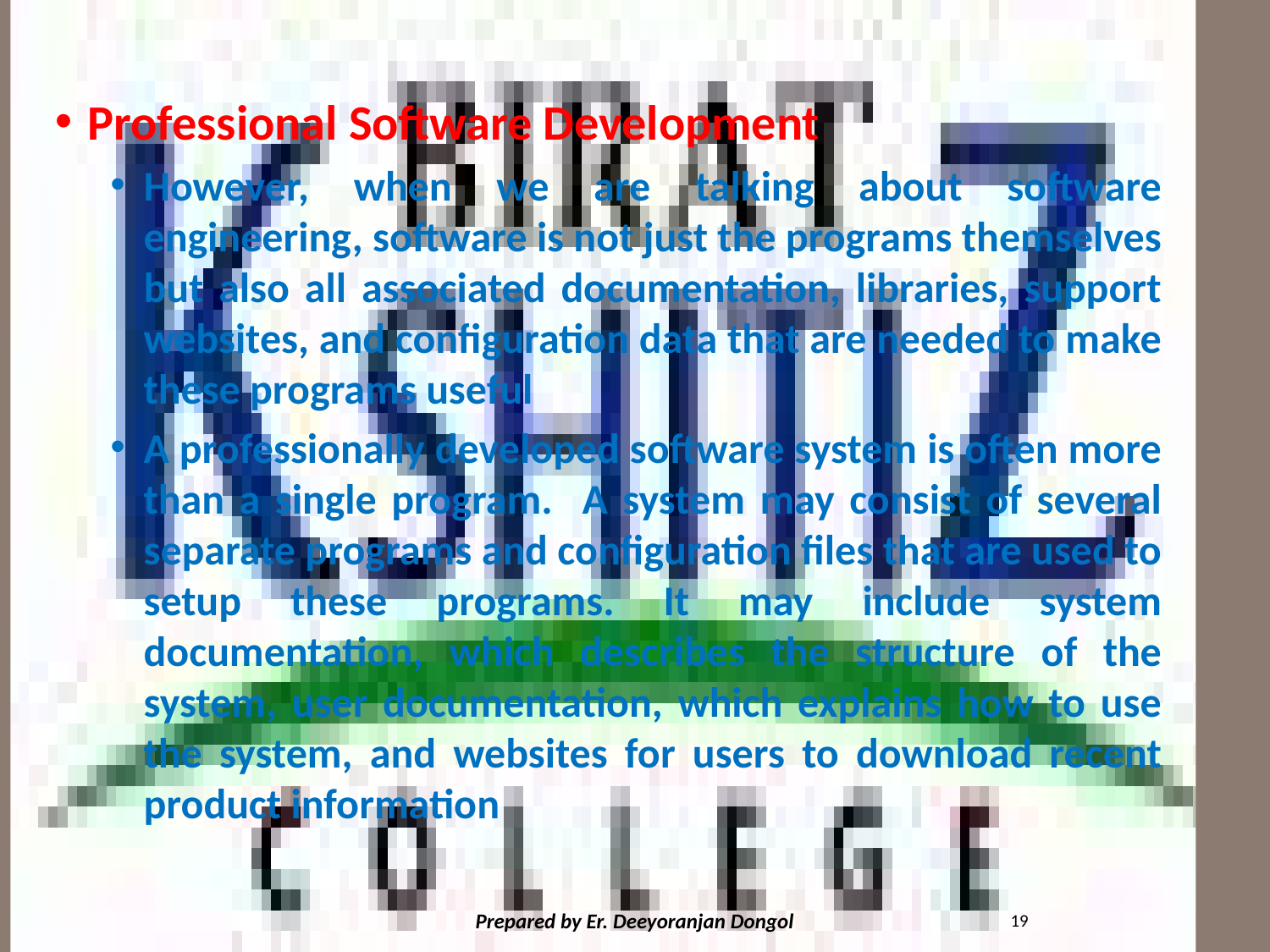

#
Professional Software Development
However, when we are talking about software engineering, software is not just the programs themselves but also all associated documentation, libraries, support websites, and configuration data that are needed to make these programs useful
A professionally developed software system is often more than a single program.  A system may consist of several separate programs and configuration files that are used to setup these programs. It may include system documentation, which describes the structure of the system, user documentation, which explains how to use the system, and websites for users to download recent product information
19
Prepared by Er. Deeyoranjan Dongol